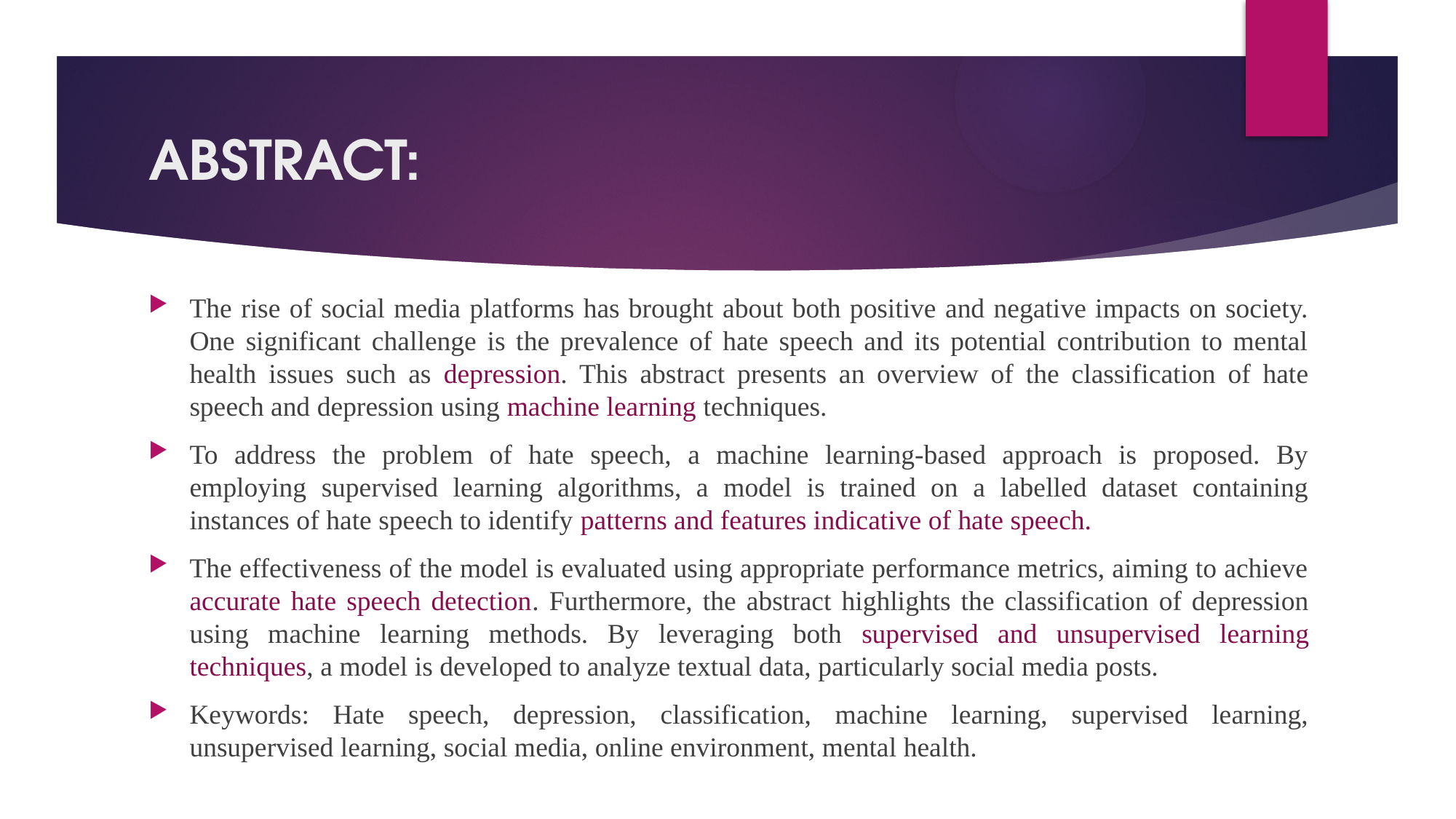

# ABSTRACT:
The rise of social media platforms has brought about both positive and negative impacts on society. One significant challenge is the prevalence of hate speech and its potential contribution to mental health issues such as depression. This abstract presents an overview of the classification of hate speech and depression using machine learning techniques.
To address the problem of hate speech, a machine learning-based approach is proposed. By employing supervised learning algorithms, a model is trained on a labelled dataset containing instances of hate speech to identify patterns and features indicative of hate speech.
The effectiveness of the model is evaluated using appropriate performance metrics, aiming to achieve accurate hate speech detection. Furthermore, the abstract highlights the classification of depression using machine learning methods. By leveraging both supervised and unsupervised learning techniques, a model is developed to analyze textual data, particularly social media posts.
Keywords: Hate speech, depression, classification, machine learning, supervised learning, unsupervised learning, social media, online environment, mental health.